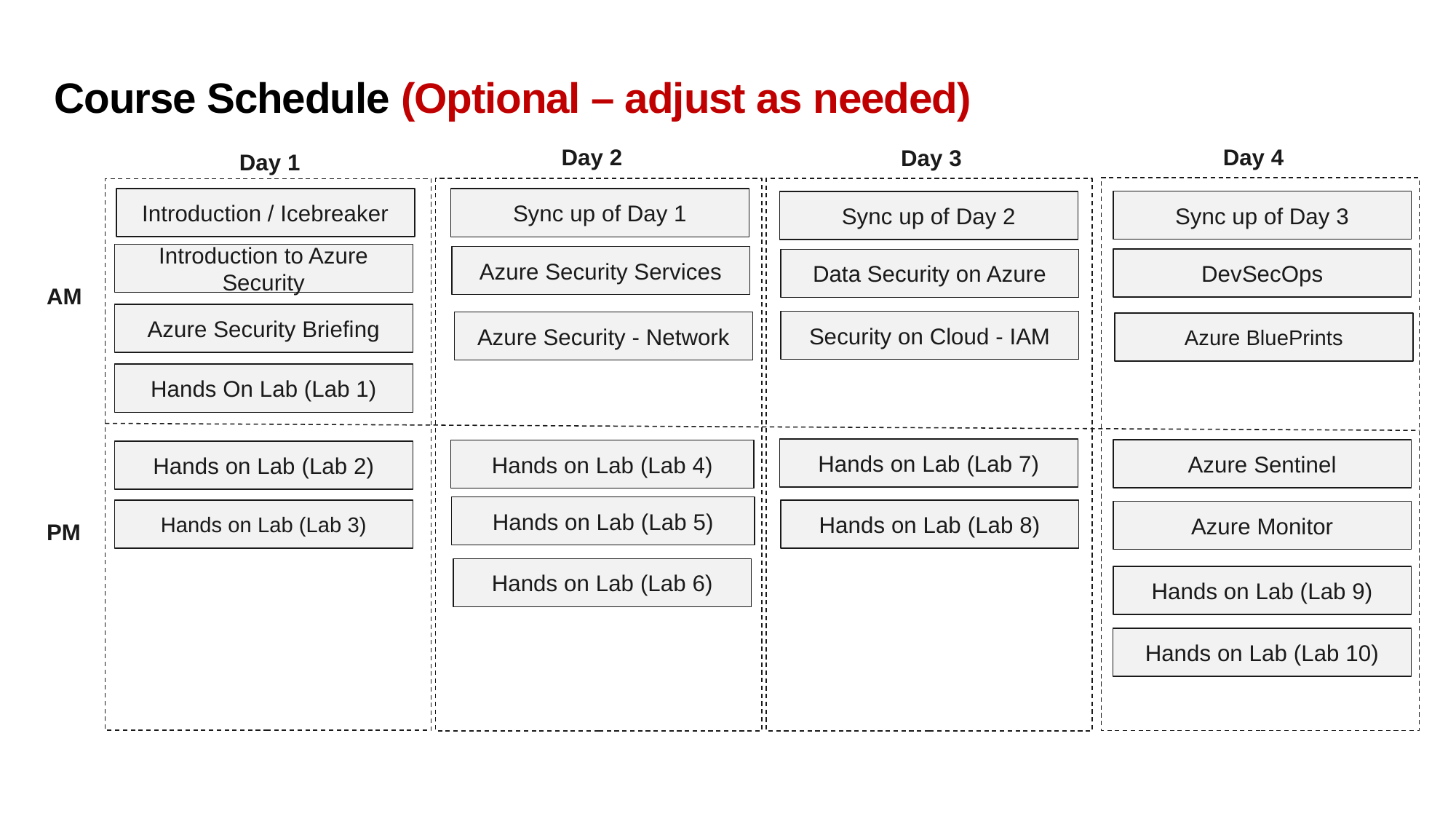

# Course Schedule (Optional – adjust as needed)
Day 4
Day 2
Day 3
Day 1

Introduction / Icebreaker
Sync up of Day 1
Sync up of Day 3
Sync up of Day 2
Introduction to Azure Security
Azure Security Services
DevSecOps
Data Security on Azure
AM
Azure Security Briefing
Security on Cloud - IAM
Azure Security - Network
Azure BluePrints
Hands On Lab (Lab 1)
Hands on Lab (Lab 7)
Azure Sentinel
Hands on Lab (Lab 4)
Hands on Lab (Lab 2)
Hands on Lab (Lab 5)
Hands on Lab (Lab 8)
Hands on Lab (Lab 3)
Azure Monitor
PM
Hands on Lab (Lab 6)
Hands on Lab (Lab 9)
Hands on Lab (Lab 10)